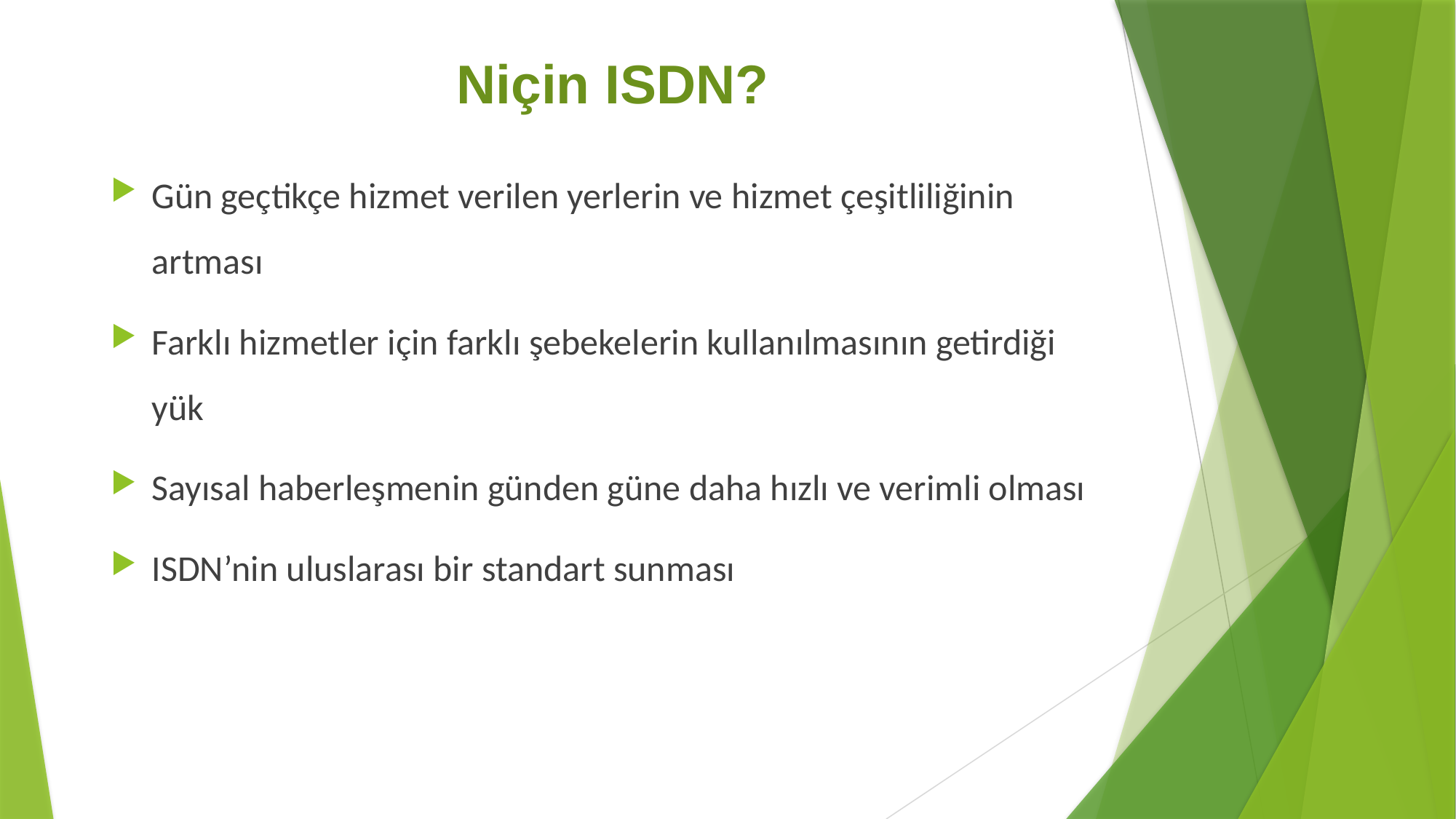

# Niçin ISDN?
Gün geçtikçe hizmet verilen yerlerin ve hizmet çeşitliliğinin artması
Farklı hizmetler için farklı şebekelerin kullanılmasının getirdiği yük
Sayısal haberleşmenin günden güne daha hızlı ve verimli olması
ISDN’nin uluslarası bir standart sunması